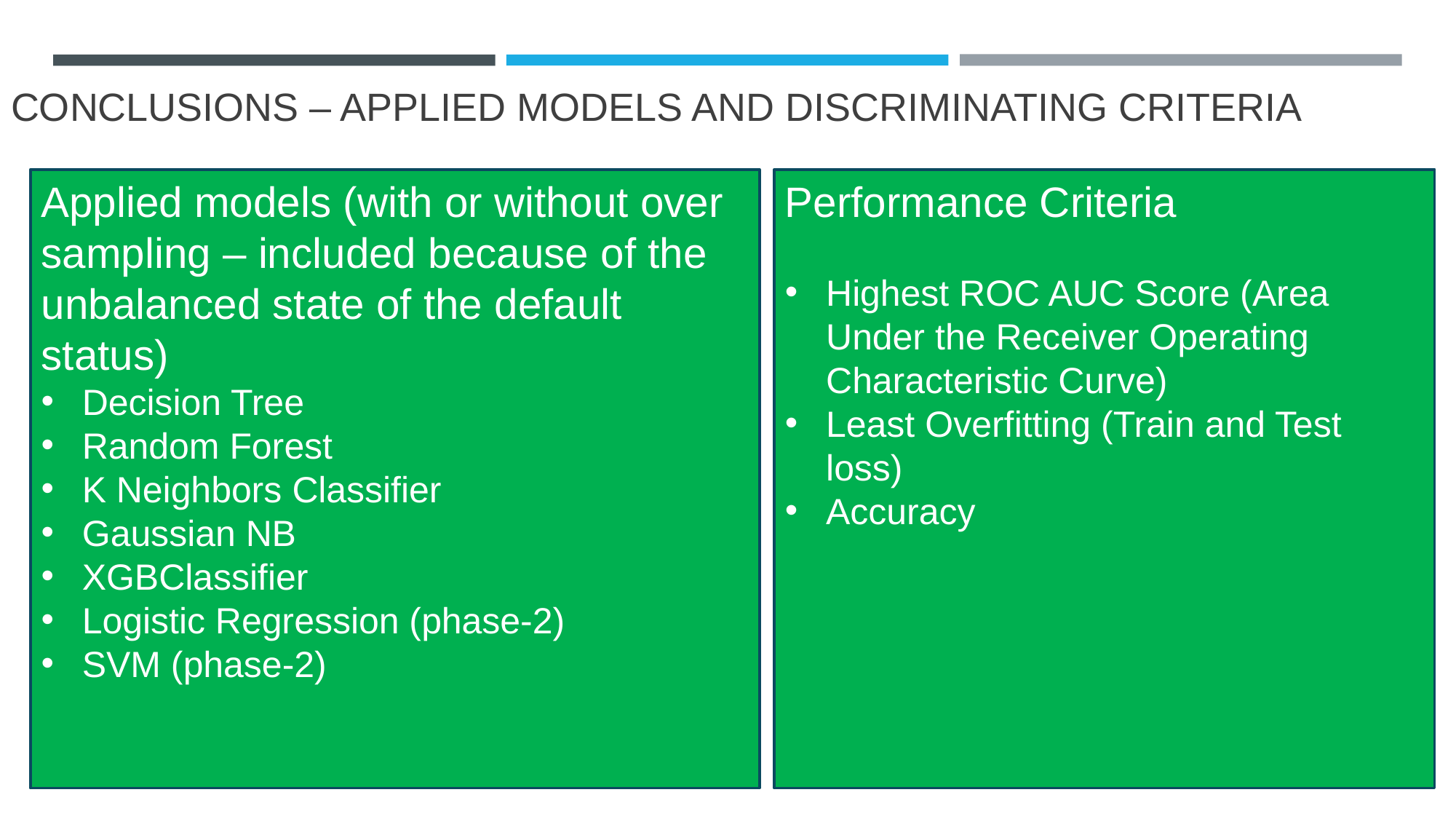

CONCLUSIONS – APPLIED MODELS AND DISCRIMINATING CRITERIA
Applied models (with or without over sampling – included because of the unbalanced state of the default status)
Decision Tree
Random Forest
K Neighbors Classifier
Gaussian NB
XGBClassifier
Logistic Regression (phase-2)
SVM (phase-2)
Performance Criteria

Highest ROC AUC Score (Area Under the Receiver Operating Characteristic Curve)
Least Overfitting (Train and Test loss)
Accuracy